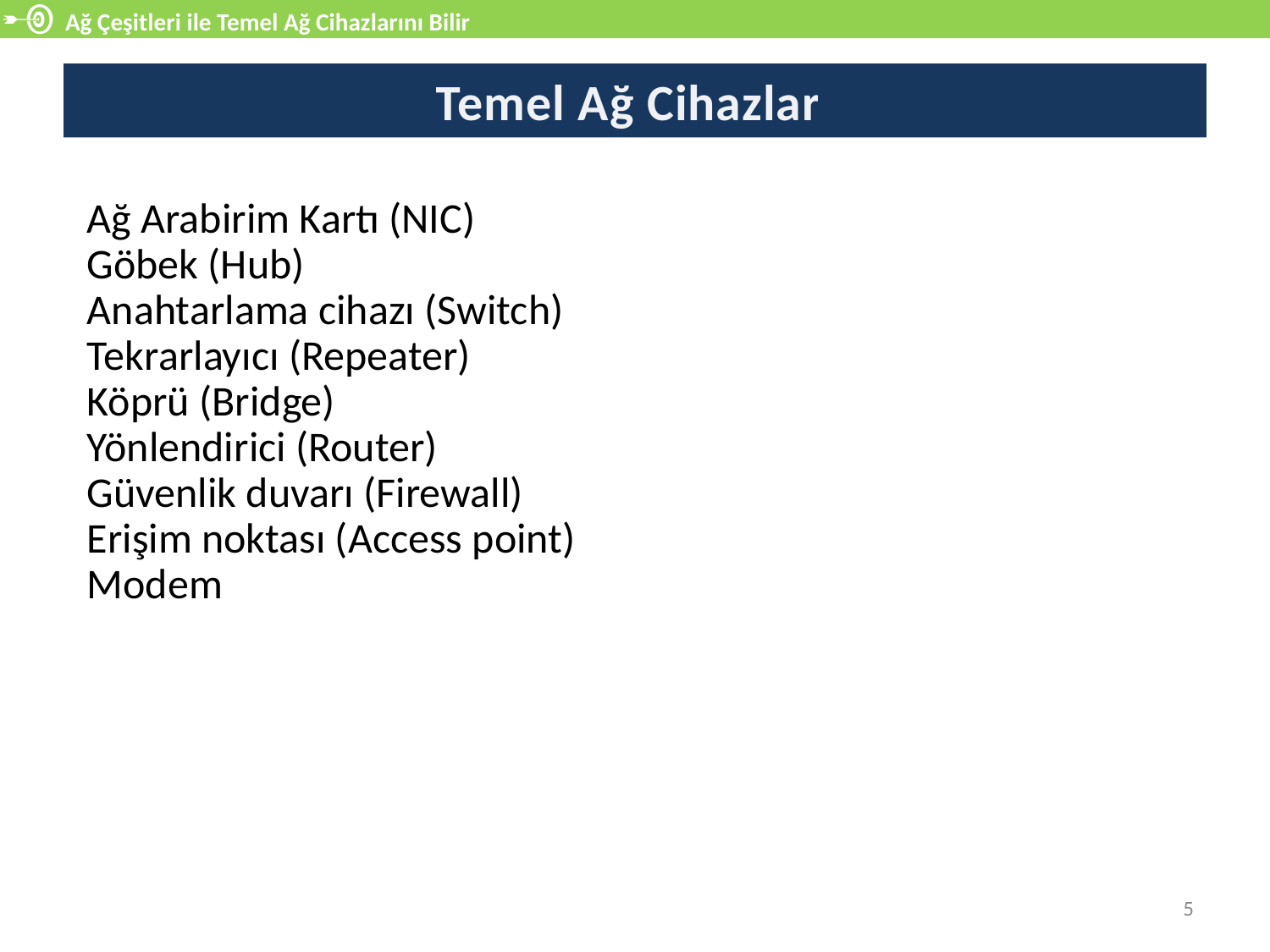

Ağ Çeşitleri ile Temel Ağ Cihazlarını Bilir
# Temel Ağ Cihazları
Ağ Arabirim Kartı (NIC)
Göbek (Hub)
Anahtarlama cihazı (Switch)
Tekrarlayıcı (Repeater)
Köprü (Bridge)
Yönlendirici (Router)
Güvenlik duvarı (Firewall)
Erişim noktası (Access point)
Modem
5